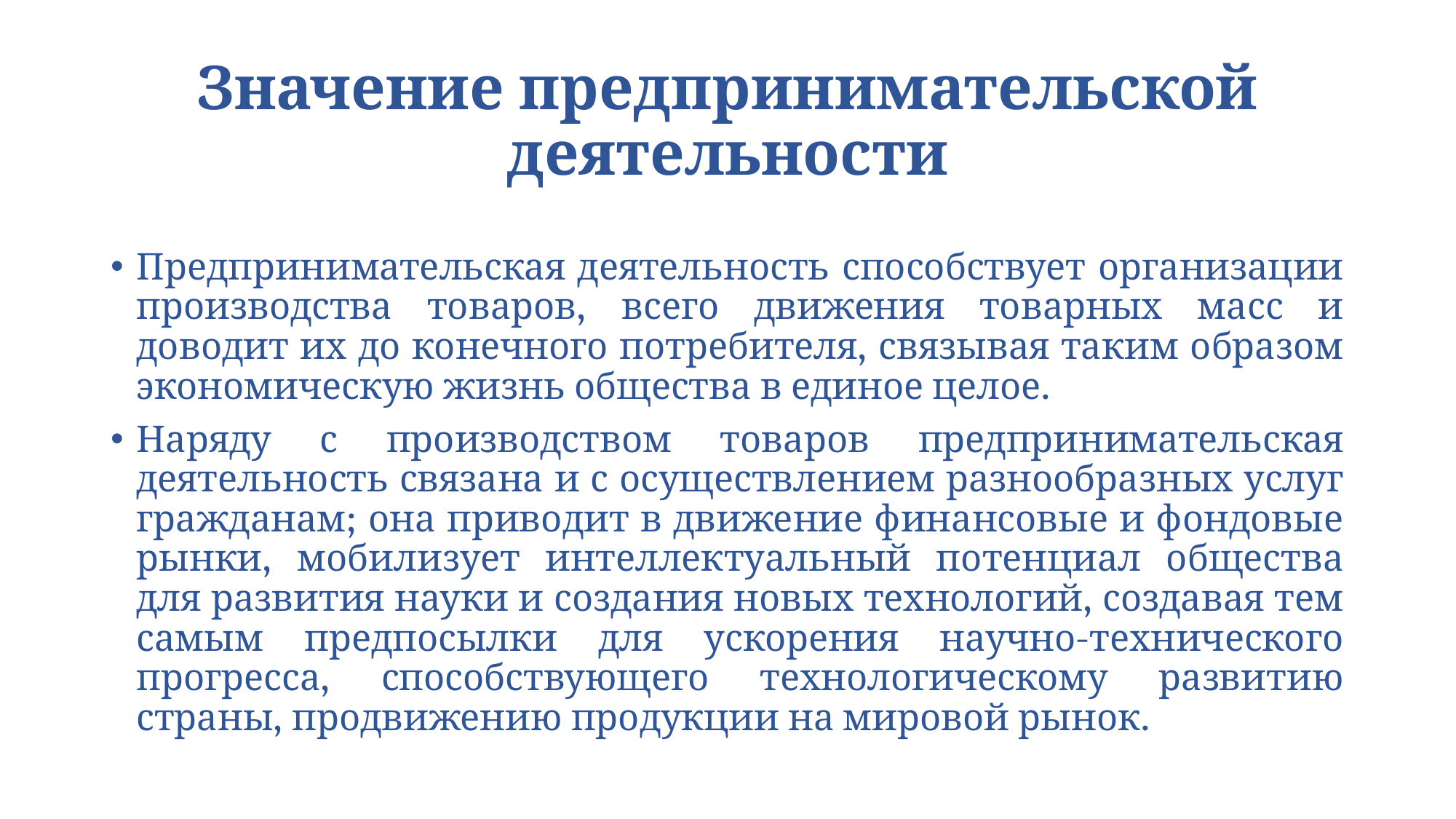

# Значение предпринимательской деятельности
Предпринимательская деятельность способствует организации производства товаров, всего движения товарных масс и доводит их до конечного потребителя, связывая таким образом экономическую жизнь общества в единое целое.
Наряду с производством товаров предпринимательская деятельность связана и с осуществлением разнообразных услуг гражданам; она приводит в движение финансовые и фондовые рынки, мобилизует интеллектуальный потенциал общества для развития науки и создания новых технологий, создавая тем самым предпосылки для ускорения научно-технического прогресса, способствующего технологическому развитию страны, продвижению продукции на мировой рынок.